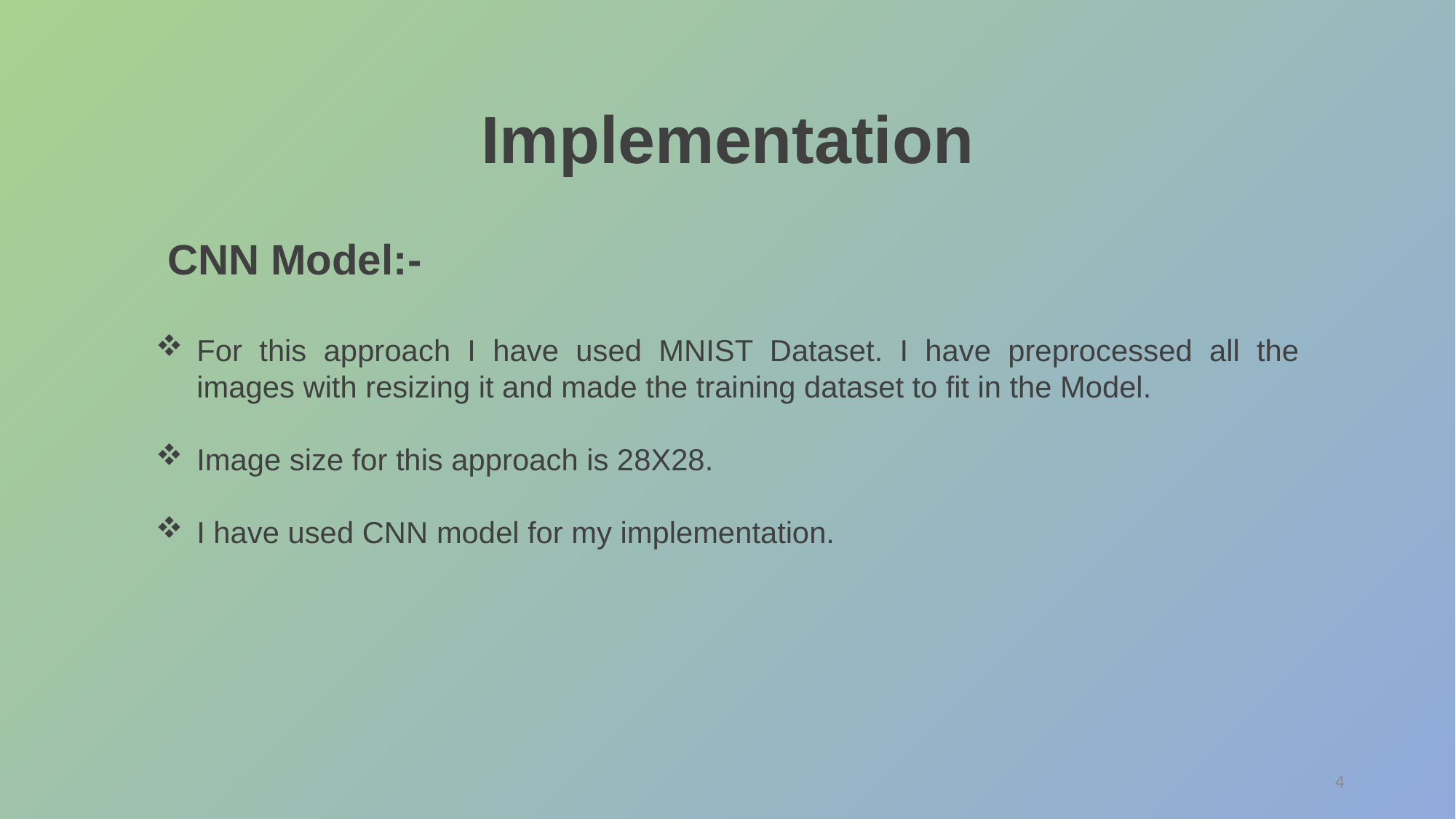

Implementation
 CNN Model:-
For this approach I have used MNIST Dataset. I have preprocessed all the images with resizing it and made the training dataset to fit in the Model.

Image size for this approach is 28X28.

I have used CNN model for my implementation.

4